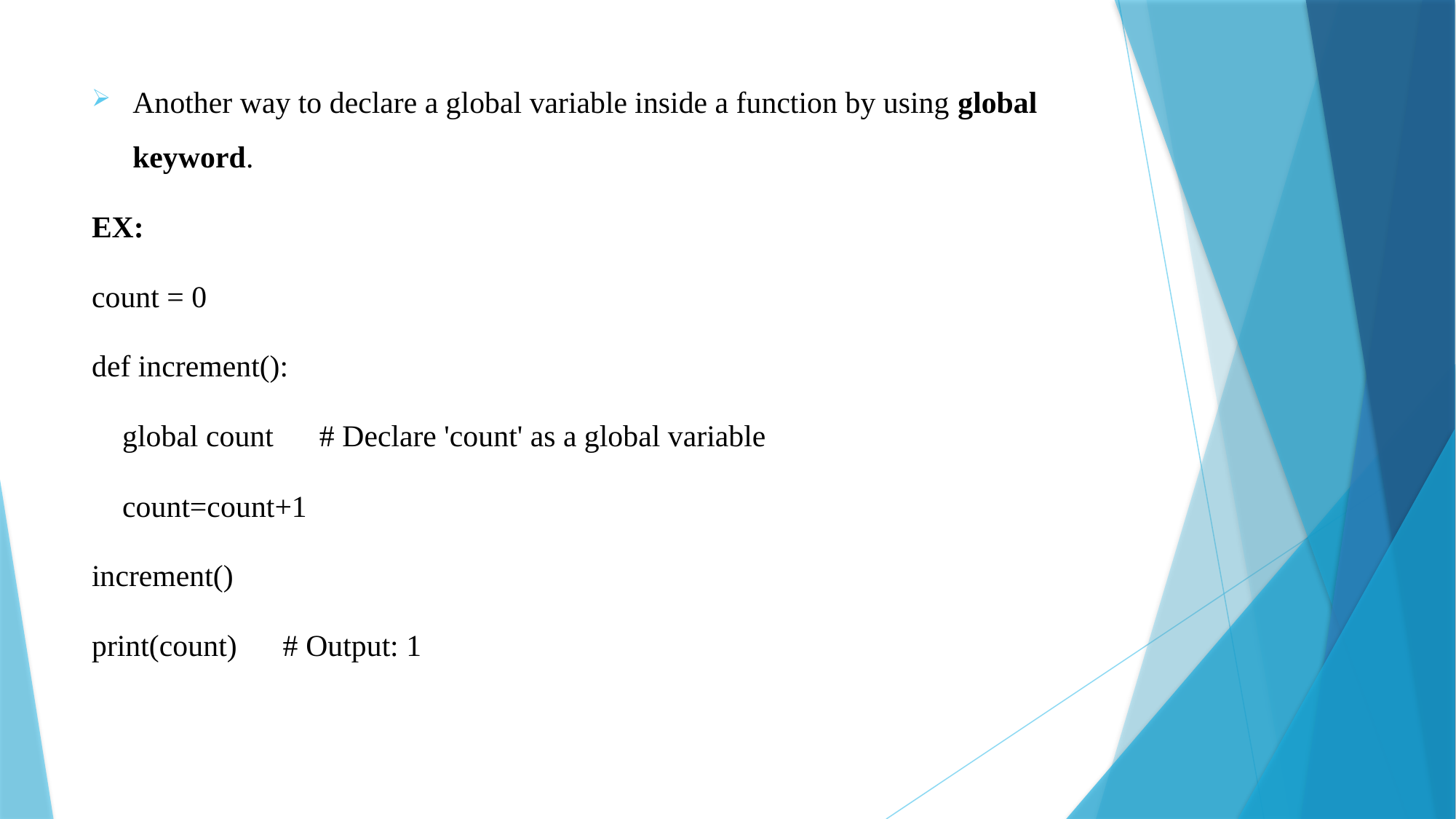

Another way to declare a global variable inside a function by using global keyword.
EX:
count = 0
def increment():
    global count      # Declare 'count' as a global variable
    count=count+1
increment()
print(count)      # Output: 1